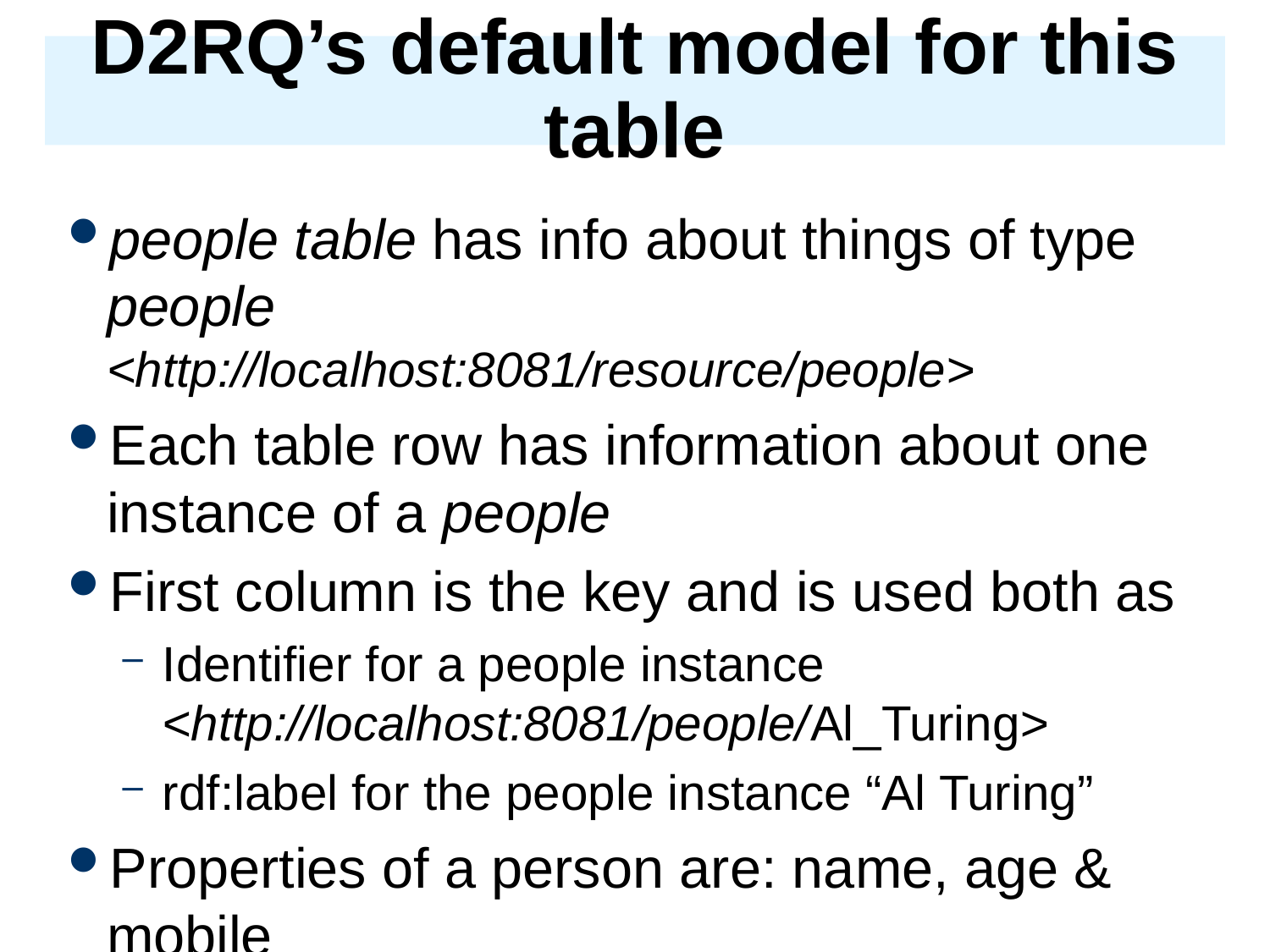

# D2RQ’s default model for this table
people table has info about things of type people
<http://localhost:8081/resource/people>
Each table row has information about one instance of a people
First column is the key and is used both as
Identifier for a people instance
<http://localhost:8081/people/Al_Turing>
rdf:label for the people instance “Al Turing”
Properties of a person are: name, age & mobile
<http://localhost:8081/resource/people#Age>